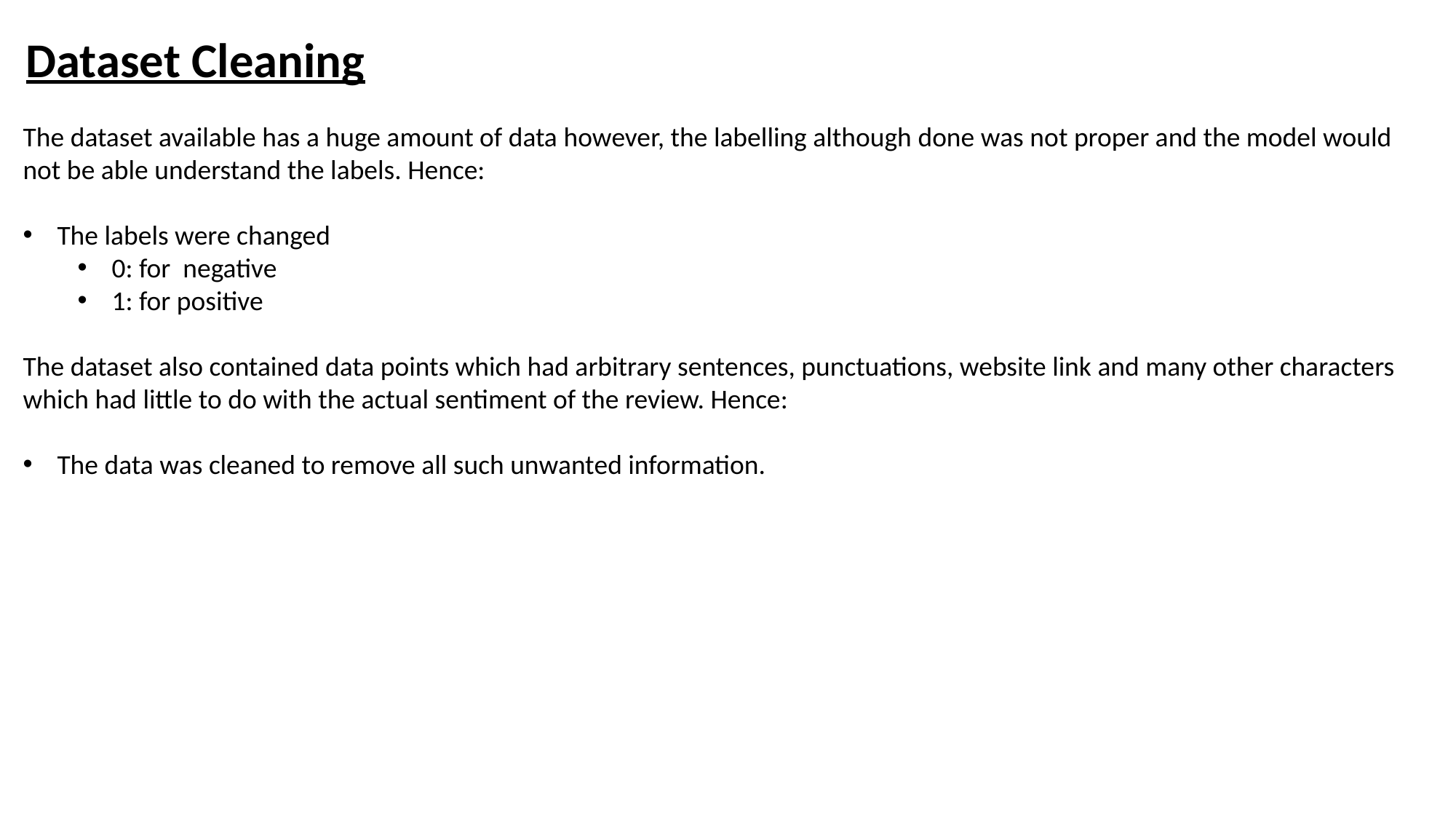

Dataset Cleaning
The dataset available has a huge amount of data however, the labelling although done was not proper and the model would not be able understand the labels. Hence:

The labels were changed
0: for  negative
1: for positive

The dataset also contained data points which had arbitrary sentences, punctuations, website link and many other characters which had little to do with the actual sentiment of the review. Hence:

The data was cleaned to remove all such unwanted information.